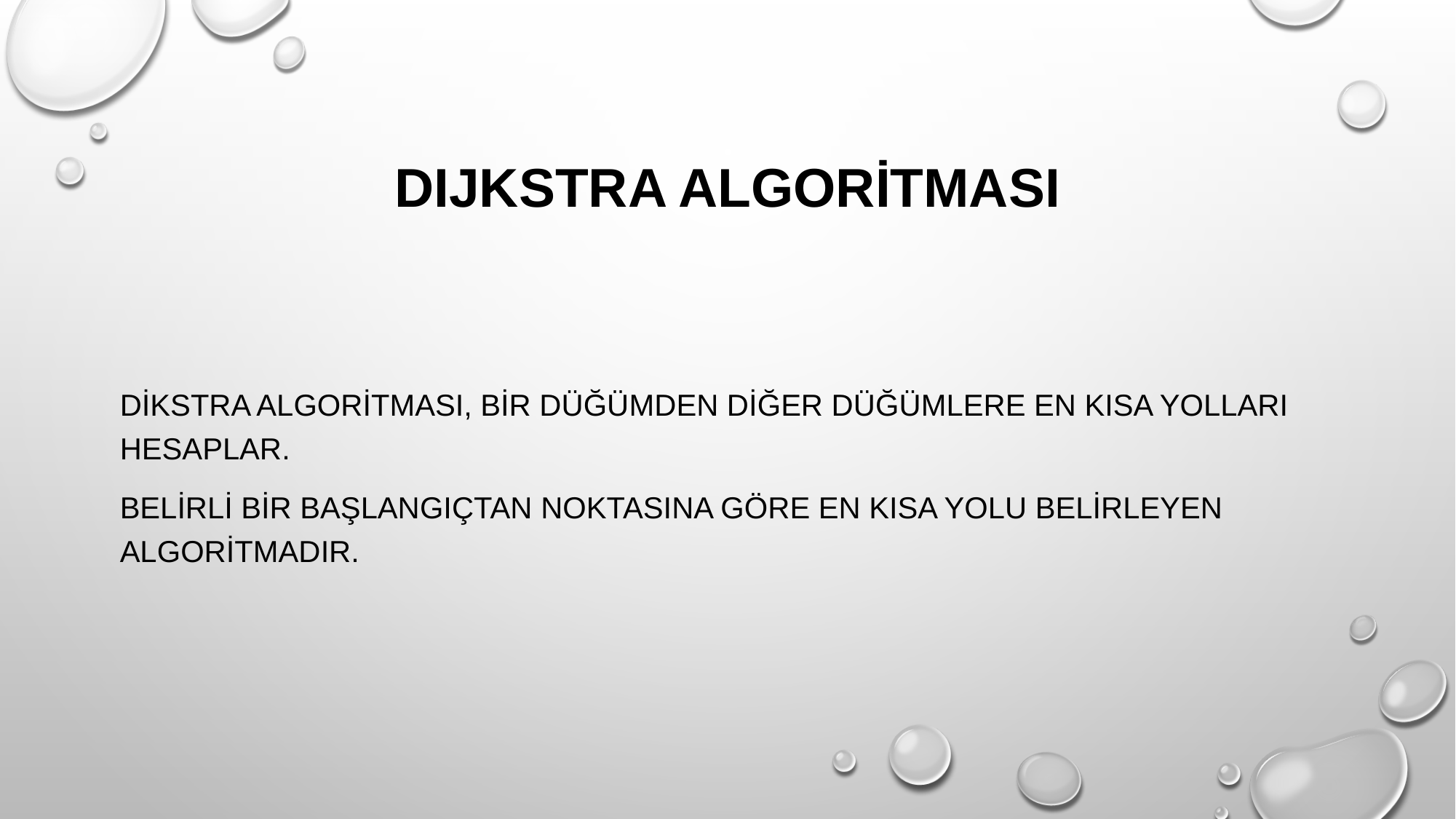

# DIJKSTRA ALGORİTMASI
Dikstra algoritması, bir düğümden diğer düğümlere en kısa yolları hesaplar.
belirli bir başlangıçtan noktasına göre en kısa yolu belirleyen algoritmadır.